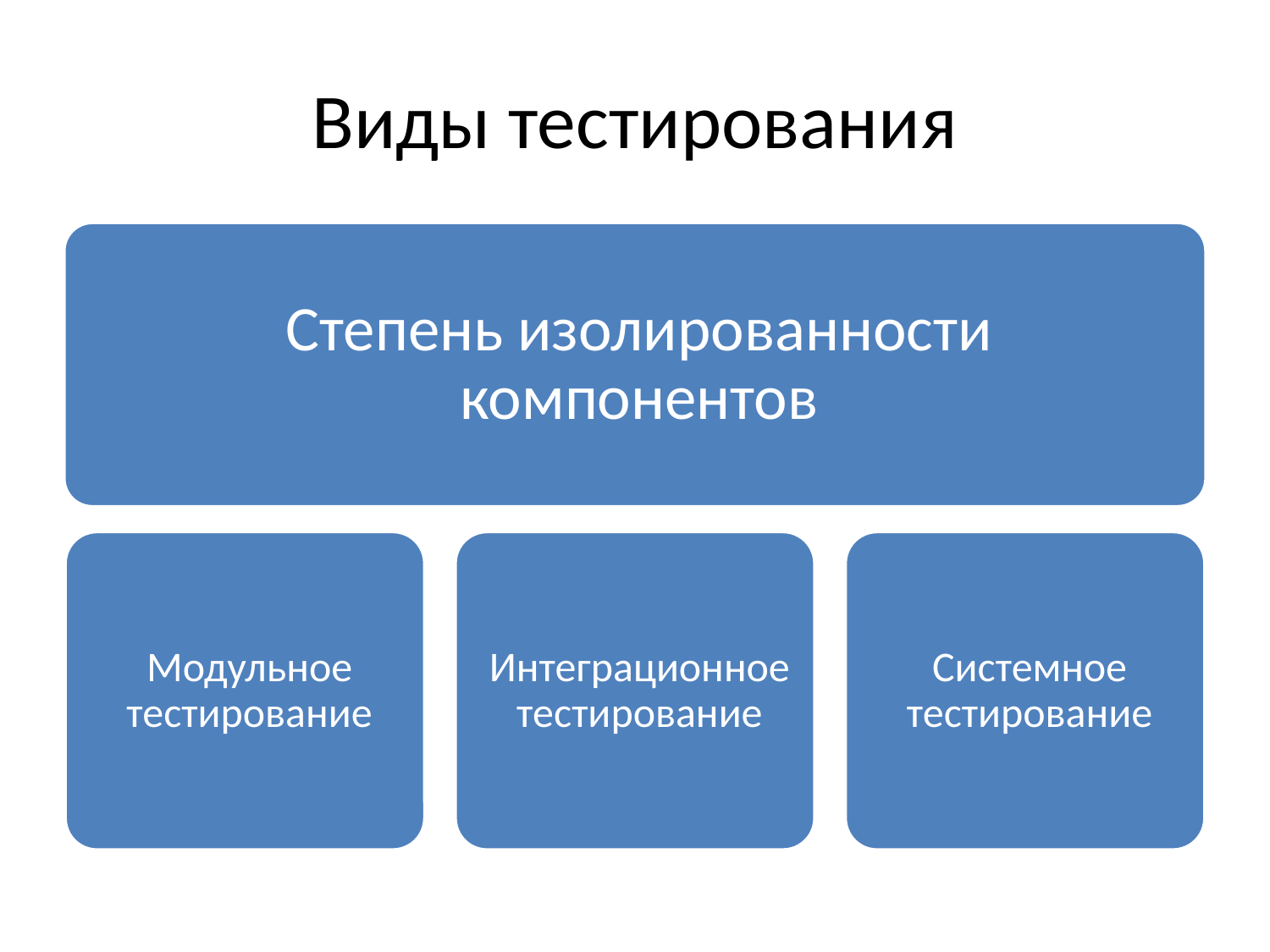

# Виды тестирования
Степень изолированности компонентов
Модульное тестирование
Интеграционное тестирование
Системное тестирование